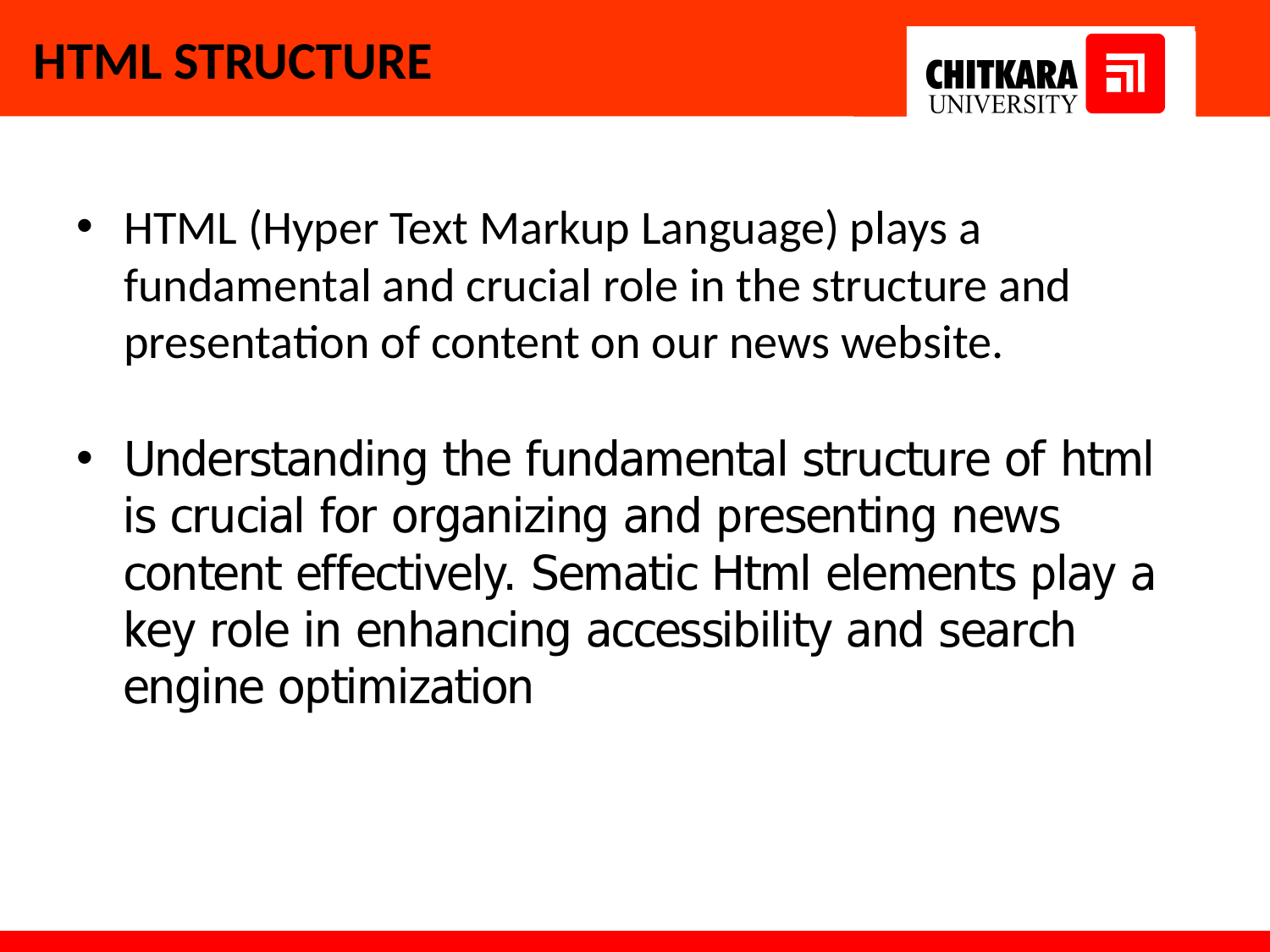

# HTML STRUCTURE
HTML (Hyper Text Markup Language) plays a fundamental and crucial role in the structure and presentation of content on our news website.

Understanding the fundamental structure of html is crucial for organizing and presenting news content effectively. Sematic Html elements play a key role in enhancing accessibility and search engine optimization
[